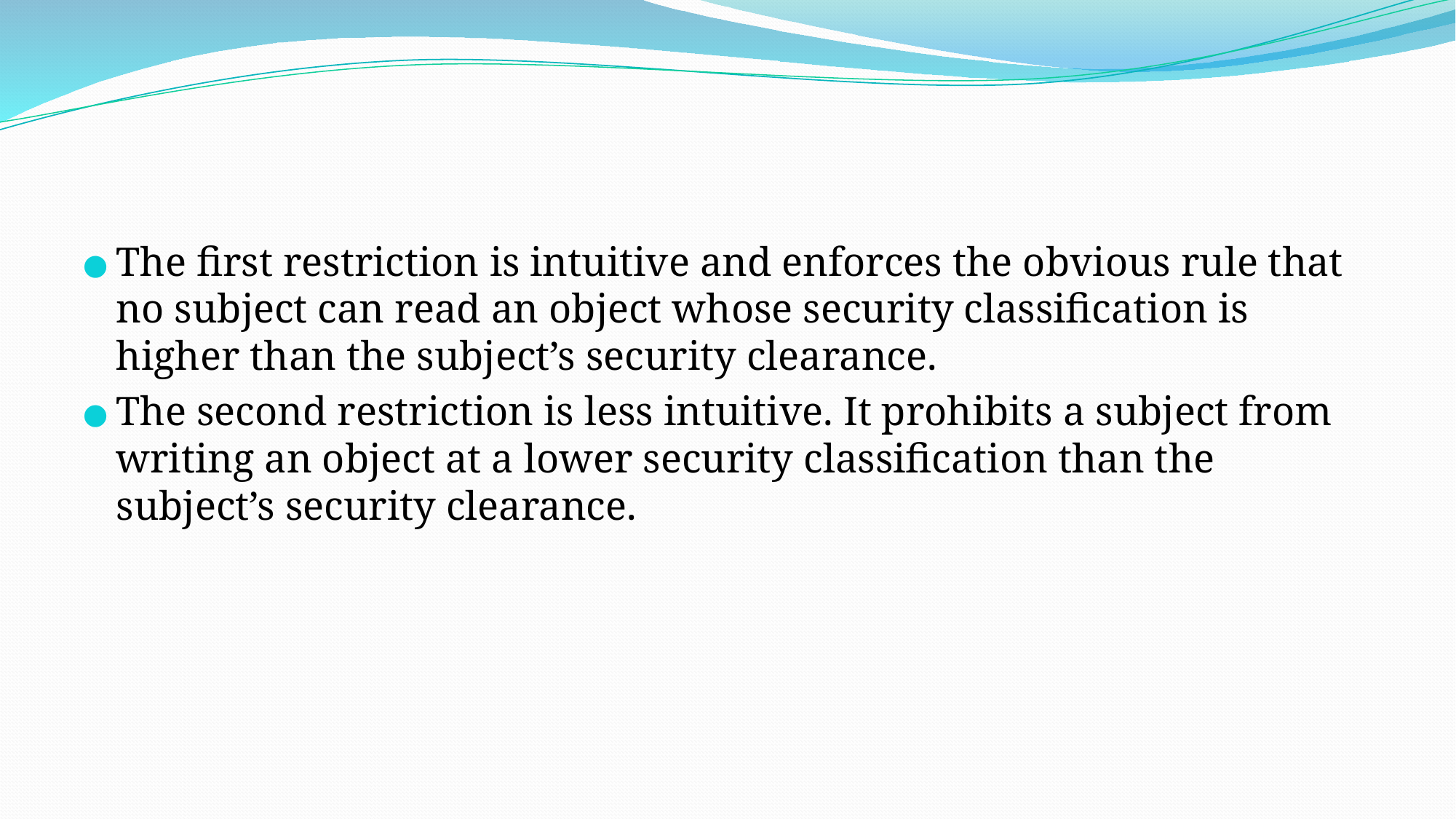

#
The first restriction is intuitive and enforces the obvious rule that no subject can read an object whose security classification is higher than the subject’s security clearance.
The second restriction is less intuitive. It prohibits a subject from writing an object at a lower security classification than the subject’s security clearance.